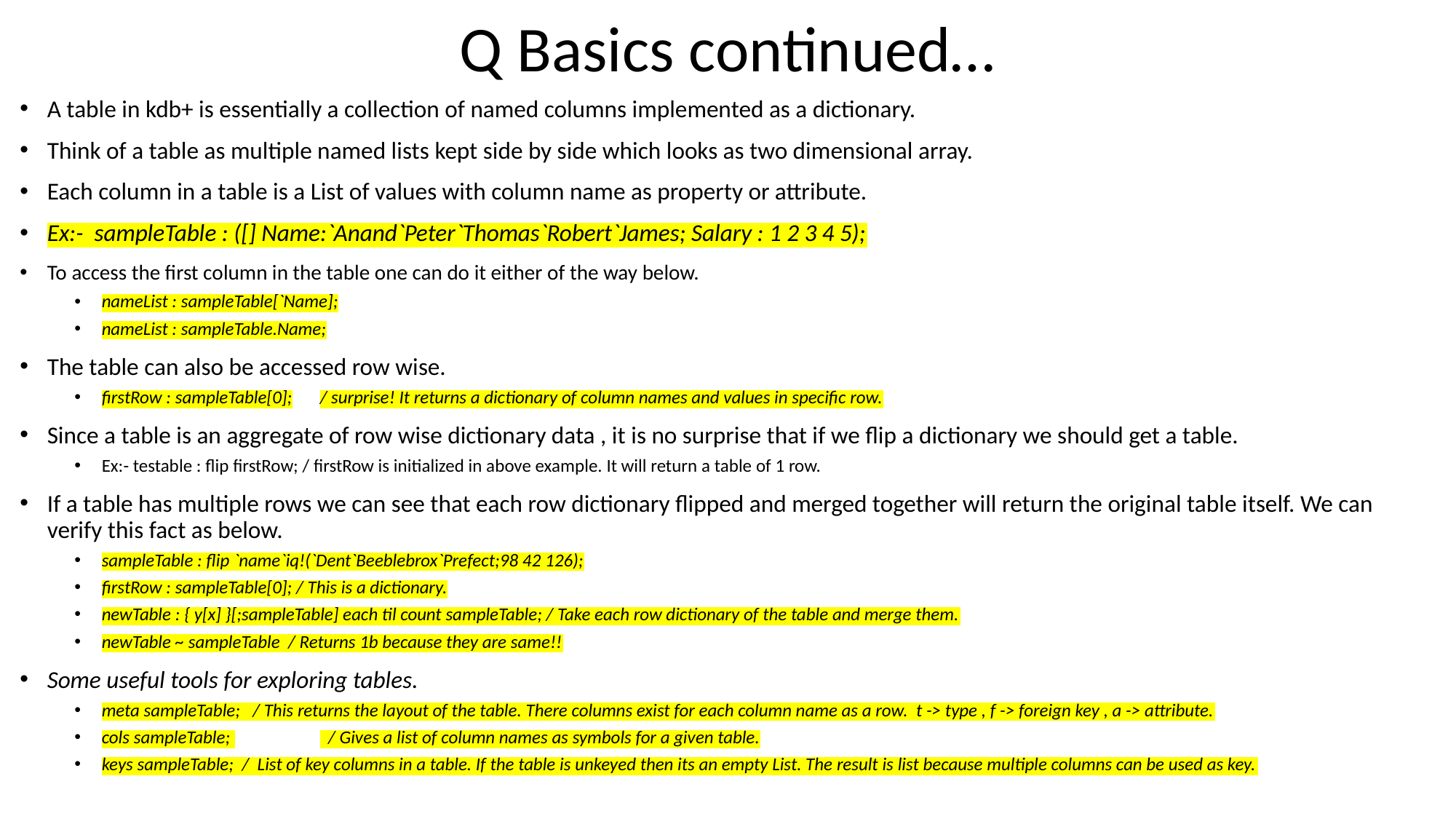

# Q Basics continued…
A table in kdb+ is essentially a collection of named columns implemented as a dictionary.
Think of a table as multiple named lists kept side by side which looks as two dimensional array.
Each column in a table is a List of values with column name as property or attribute.
Ex:-  sampleTable : ([] Name:`Anand`Peter`Thomas`Robert`James; Salary : 1 2 3 4 5);
To access the first column in the table one can do it either of the way below.
nameList : sampleTable[`Name];
nameList : sampleTable.Name;
The table can also be accessed row wise.
firstRow : sampleTable[0];	/ surprise! It returns a dictionary of column names and values in specific row.
Since a table is an aggregate of row wise dictionary data , it is no surprise that if we flip a dictionary we should get a table.
Ex:- testable : flip firstRow; / firstRow is initialized in above example. It will return a table of 1 row.
If a table has multiple rows we can see that each row dictionary flipped and merged together will return the original table itself. We can verify this fact as below.
sampleTable : flip `name`iq!(`Dent`Beeblebrox`Prefect;98 42 126);
firstRow : sampleTable[0]; / This is a dictionary.
newTable : { y[x] }[;sampleTable] each til count sampleTable; / Take each row dictionary of the table and merge them.
newTable ~ sampleTable  / Returns 1b because they are same!!
Some useful tools for exploring tables.
meta sampleTable;   / This returns the layout of the table. There columns exist for each column name as a row.  t -> type , f -> foreign key , a -> attribute.
cols sampleTable; 	  / Gives a list of column names as symbols for a given table.
keys sampleTable;  /  List of key columns in a table. If the table is unkeyed then its an empty List. The result is list because multiple columns can be used as key.